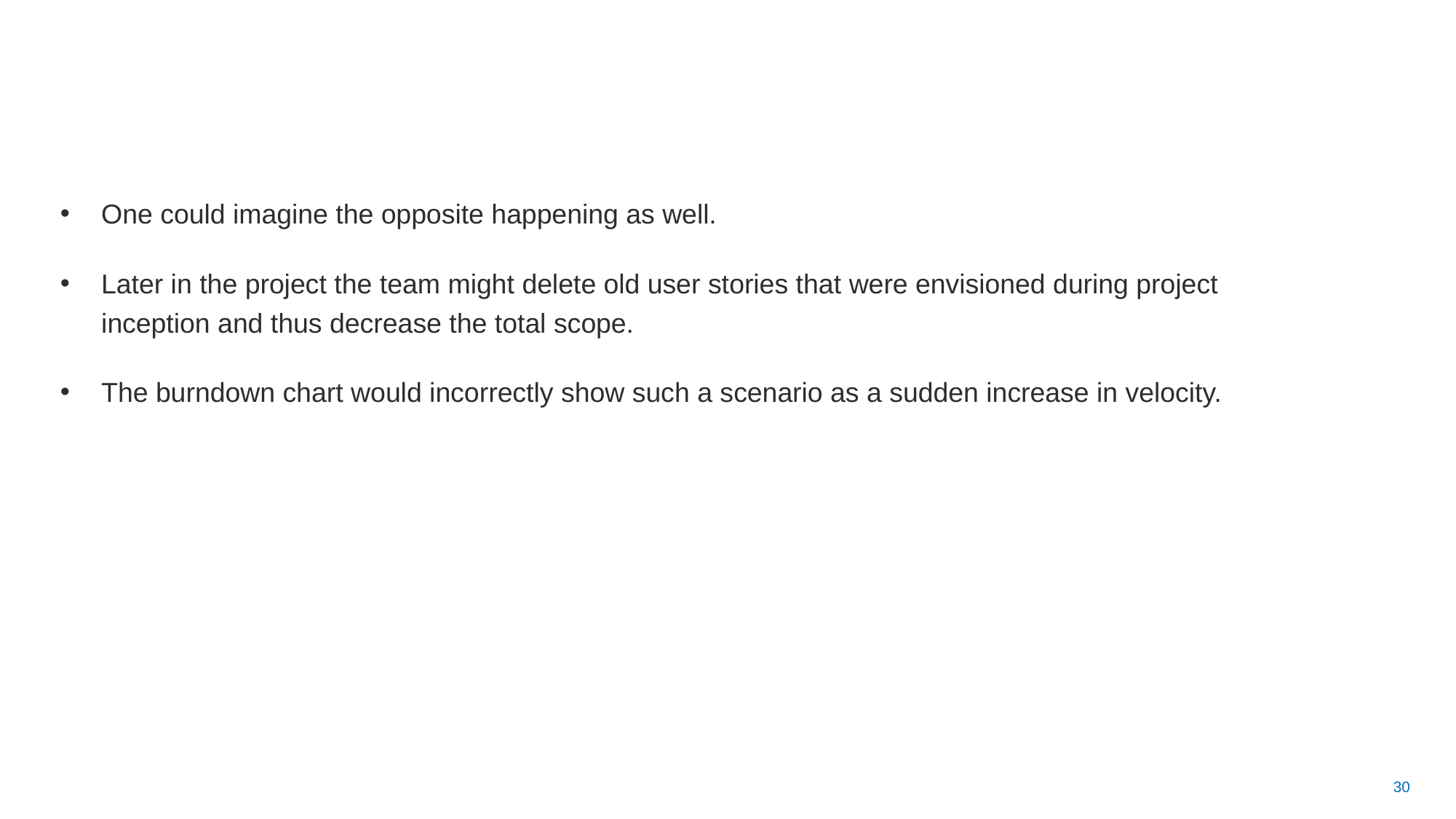

#
One could imagine the opposite happening as well.
Later in the project the team might delete old user stories that were envisioned during project inception and thus decrease the total scope.
The burndown chart would incorrectly show such a scenario as a sudden increase in velocity.